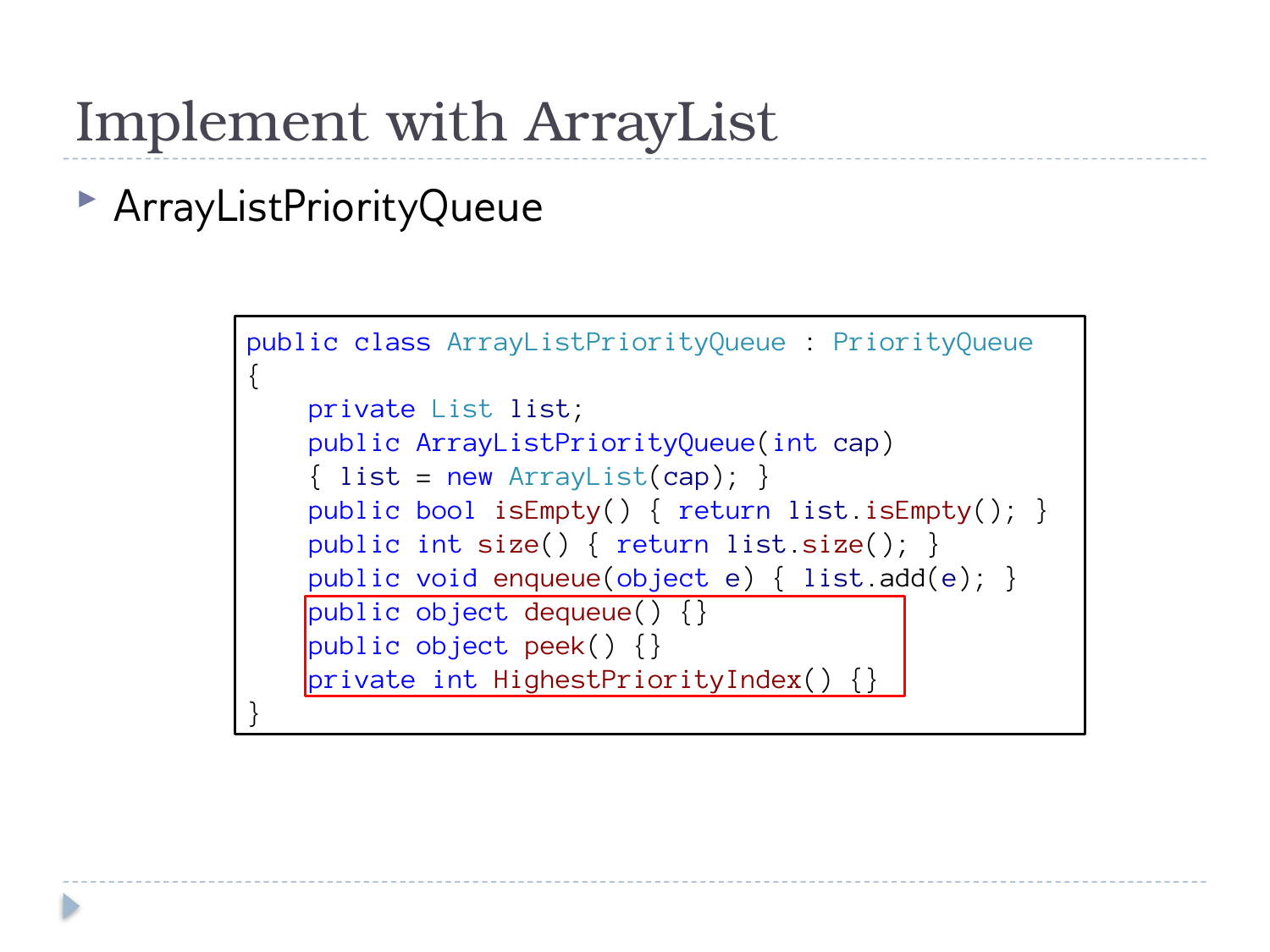

# Implement with ArrayList
ArrayListPriorityQueue
public class ArrayListPriorityQueue : PriorityQueue
{
    private List list;
    public ArrayListPriorityQueue(int cap)
    { list = new ArrayList(cap); }
    public bool isEmpty() { return list.isEmpty(); }
    public int size() { return list.size(); }
    public void enqueue(object e) { list.add(e); }
    public object dequeue() {}
    public object peek() {}
    private int HighestPriorityIndex() {}
}